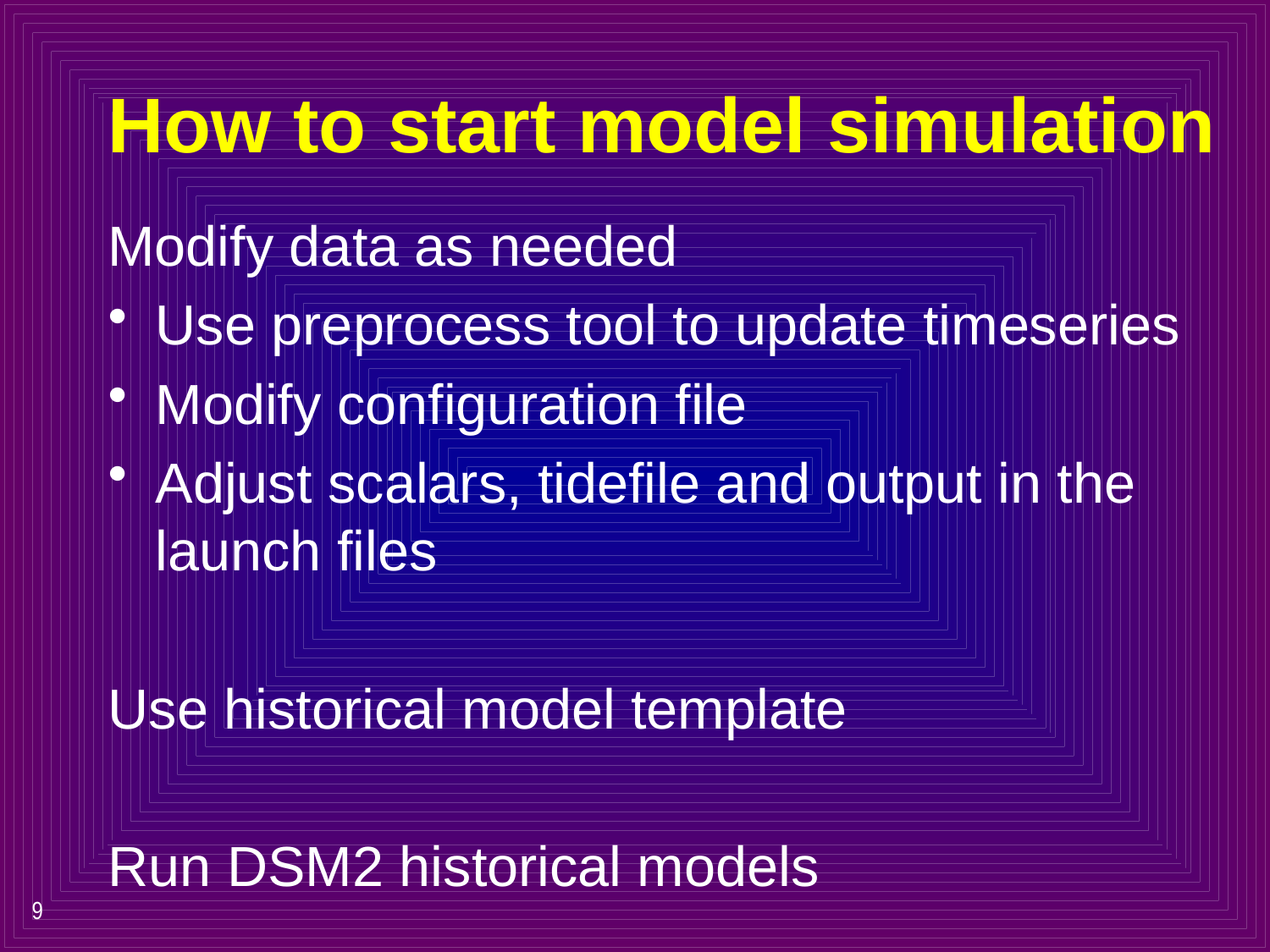

# How to start model simulation
Modify data as needed
Use preprocess tool to update timeseries
Modify configuration file
Adjust scalars, tidefile and output in the launch files

Use historical model template

Run DSM2 historical models

9